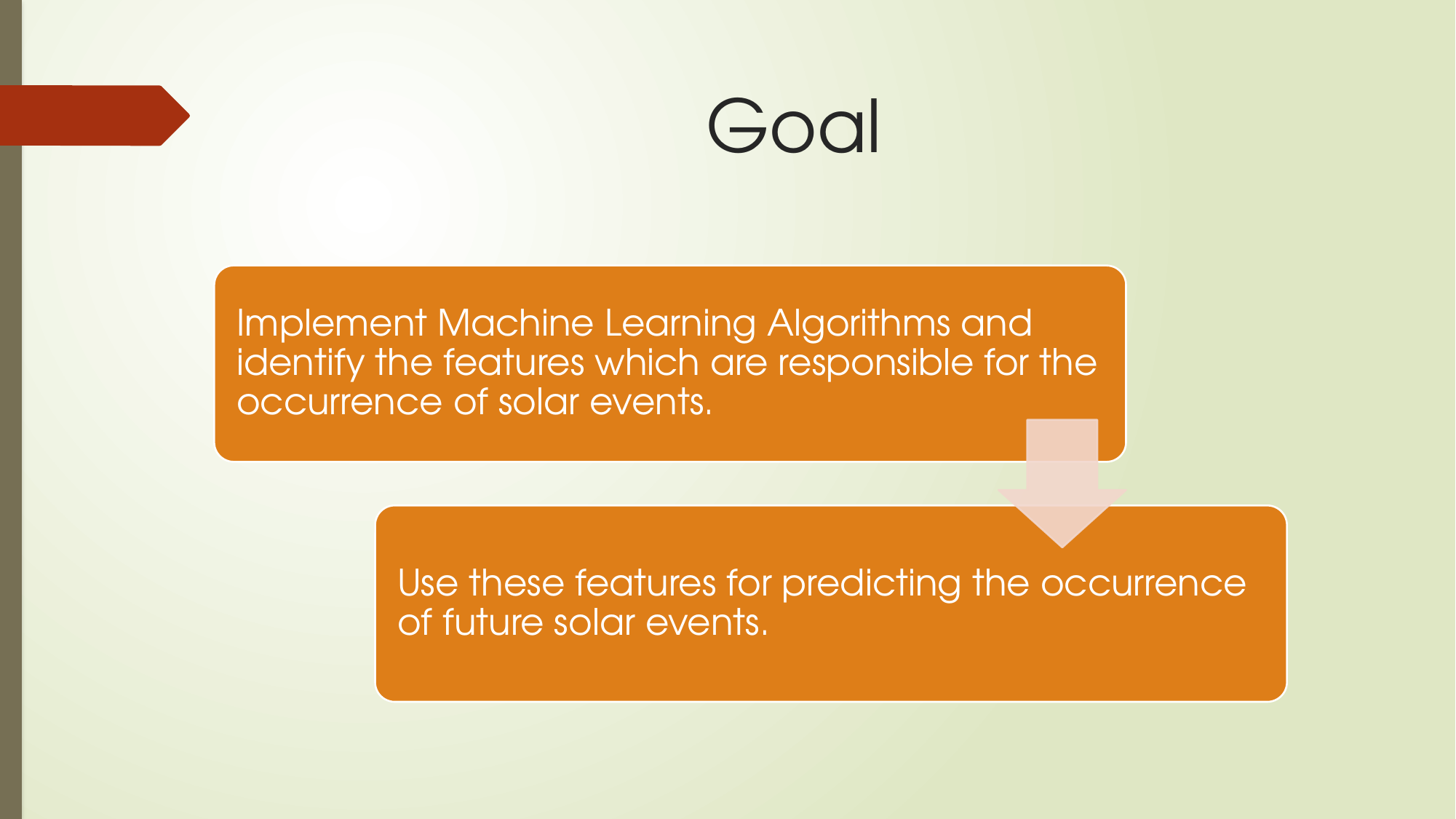

# Goal

Implement Machine Learning Algorithms and identify the features which are responsible for the occurrence of solar events.
Use these features for predicting the occurrence of future solar events.